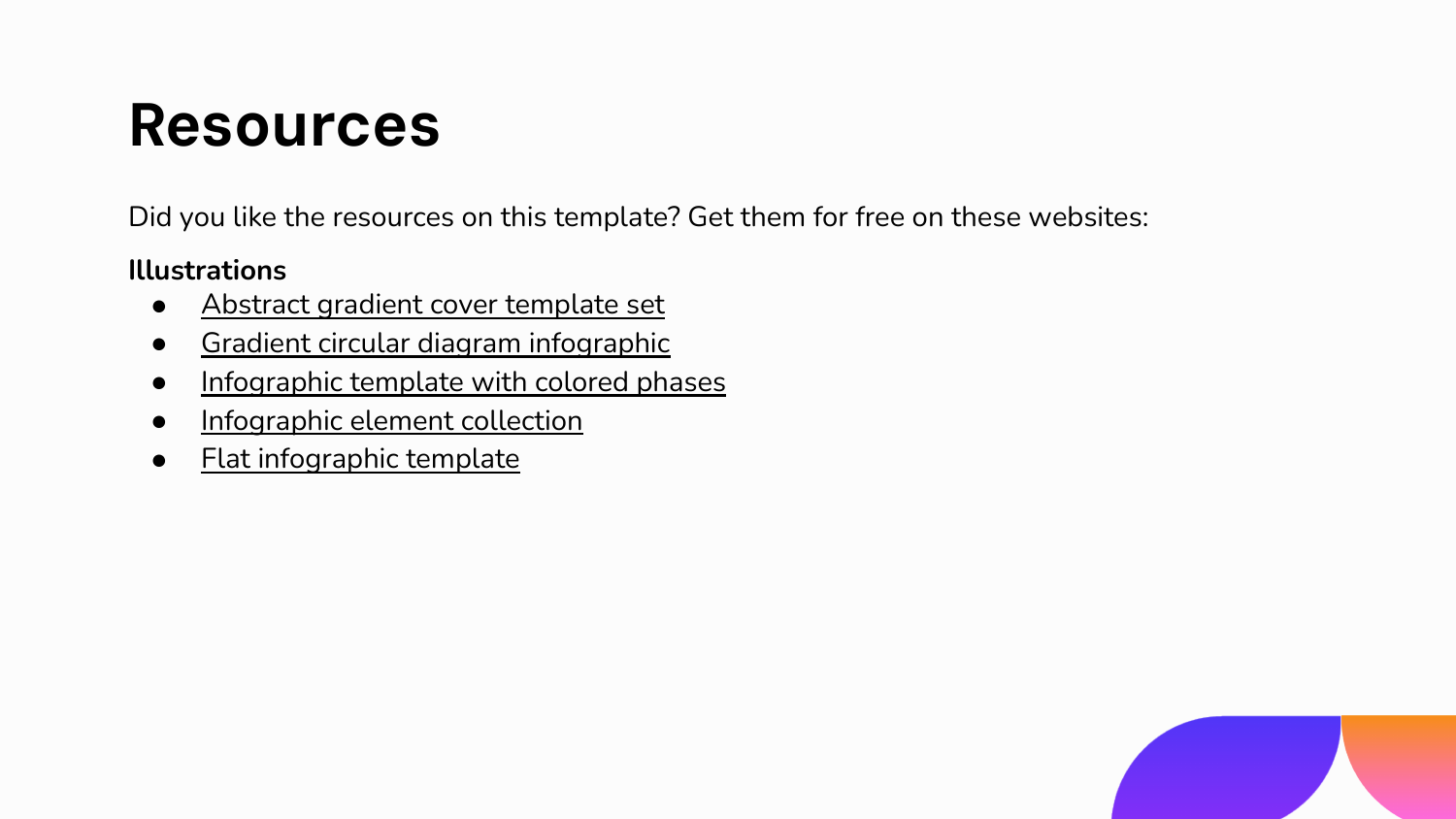

# Resources
Did you like the resources on this template? Get them for free on these websites:
Illustrations
Abstract gradient cover template set
Gradient circular diagram infographic
Infographic template with colored phases
Infographic element collection
Flat infographic template